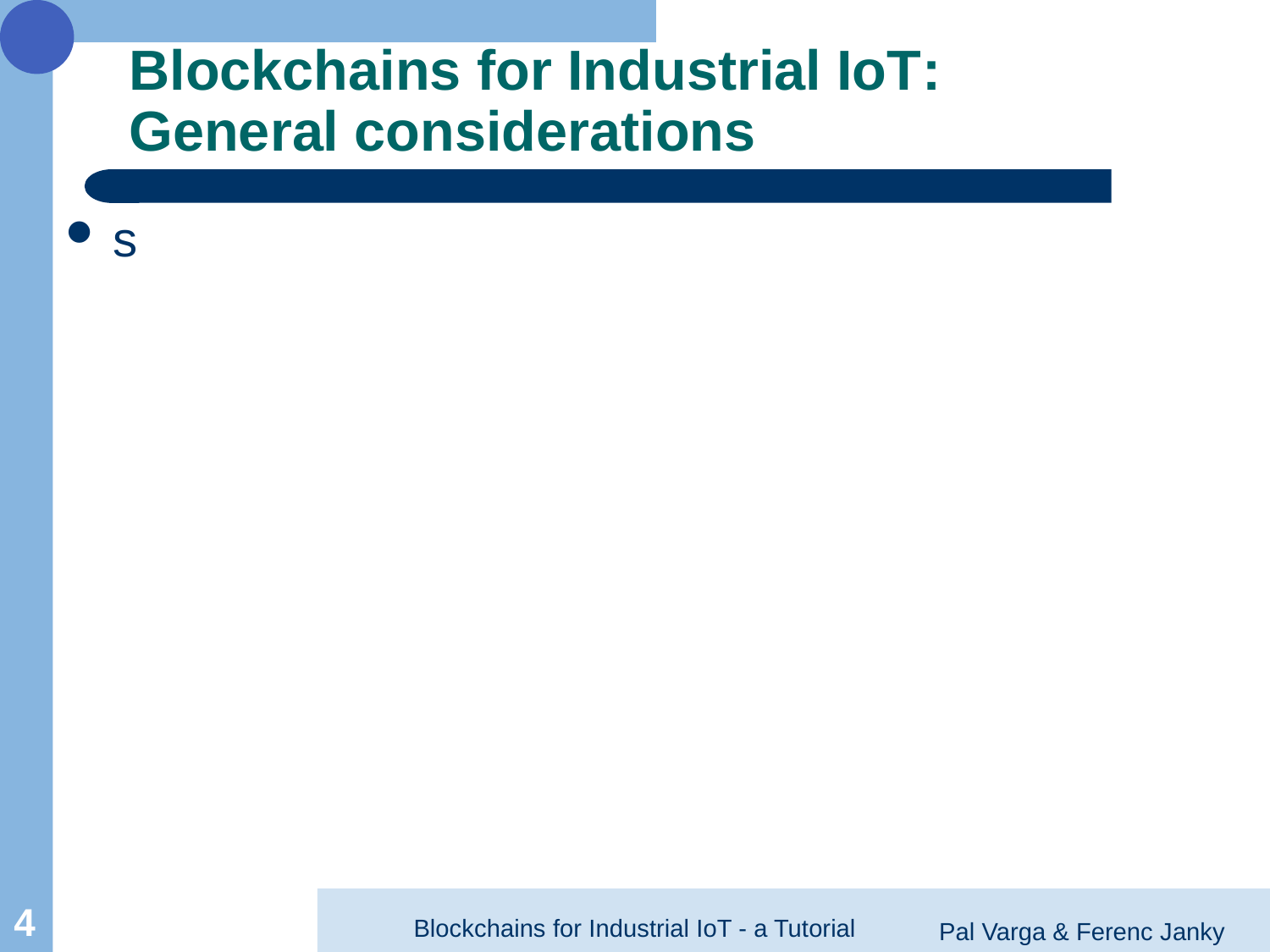

# Blockchains for Industrial IoT: General considerations
s

Pal Varga & Ferenc Janky
Blockchains for Industrial IoT - a Tutorial
4